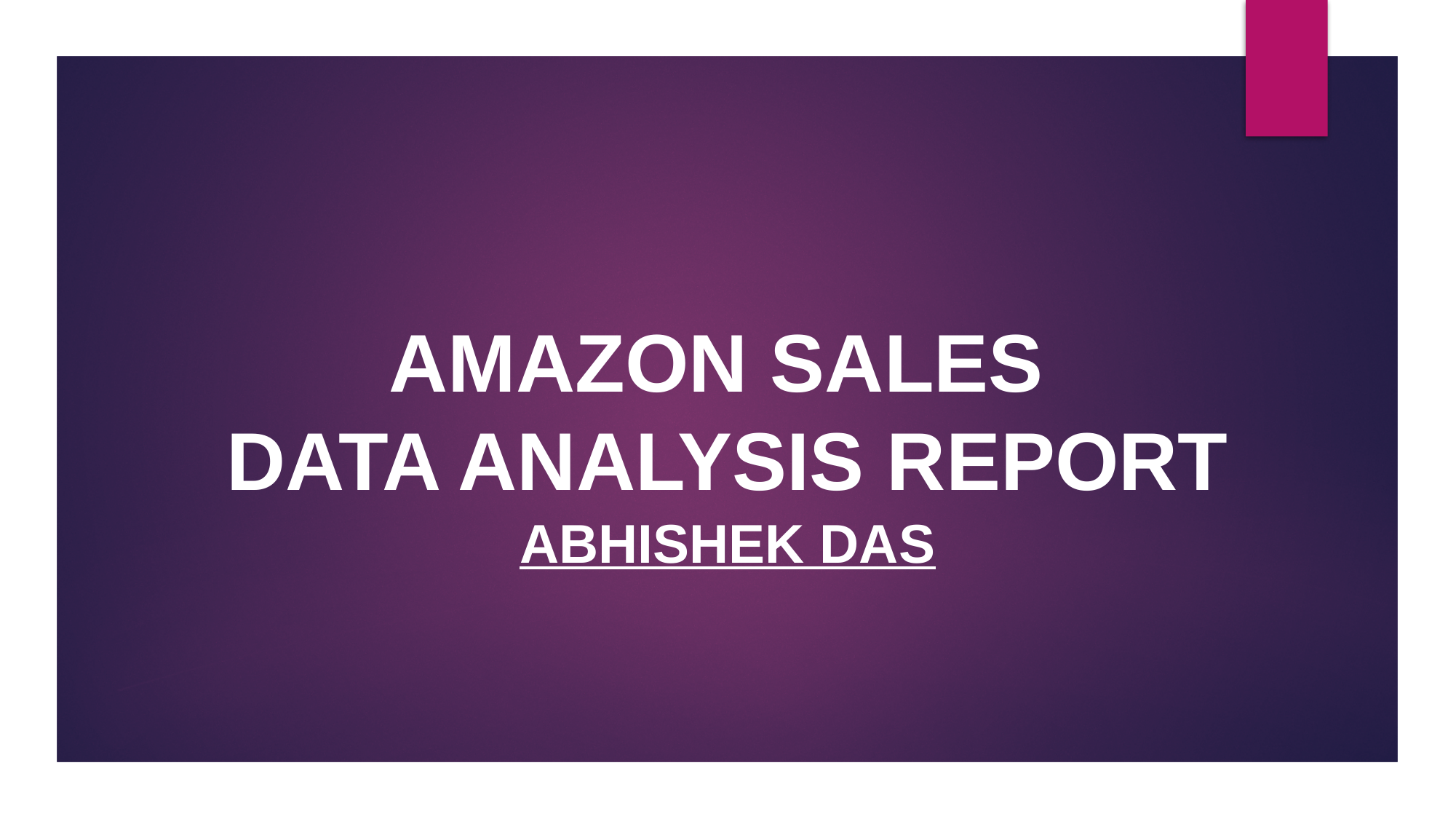

AMAZON SALES
DATA ANALYSIS REPORT
ABHISHEK DAS